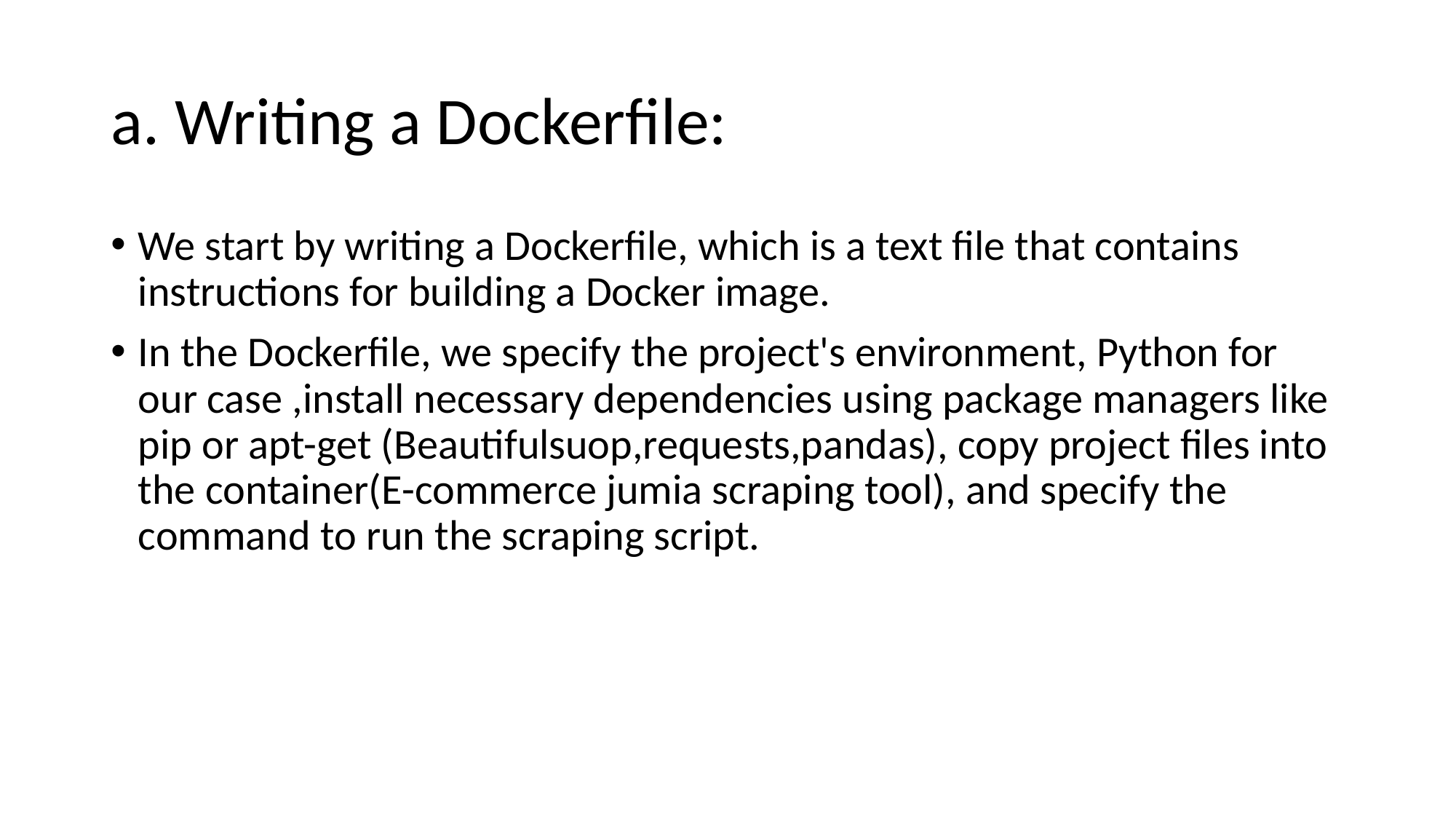

# a. Writing a Dockerfile:
We start by writing a Dockerfile, which is a text file that contains instructions for building a Docker image.
In the Dockerfile, we specify the project's environment, Python for our case ,install necessary dependencies using package managers like pip or apt-get (Beautifulsuop,requests,pandas), copy project files into the container(E-commerce jumia scraping tool), and specify the command to run the scraping script.